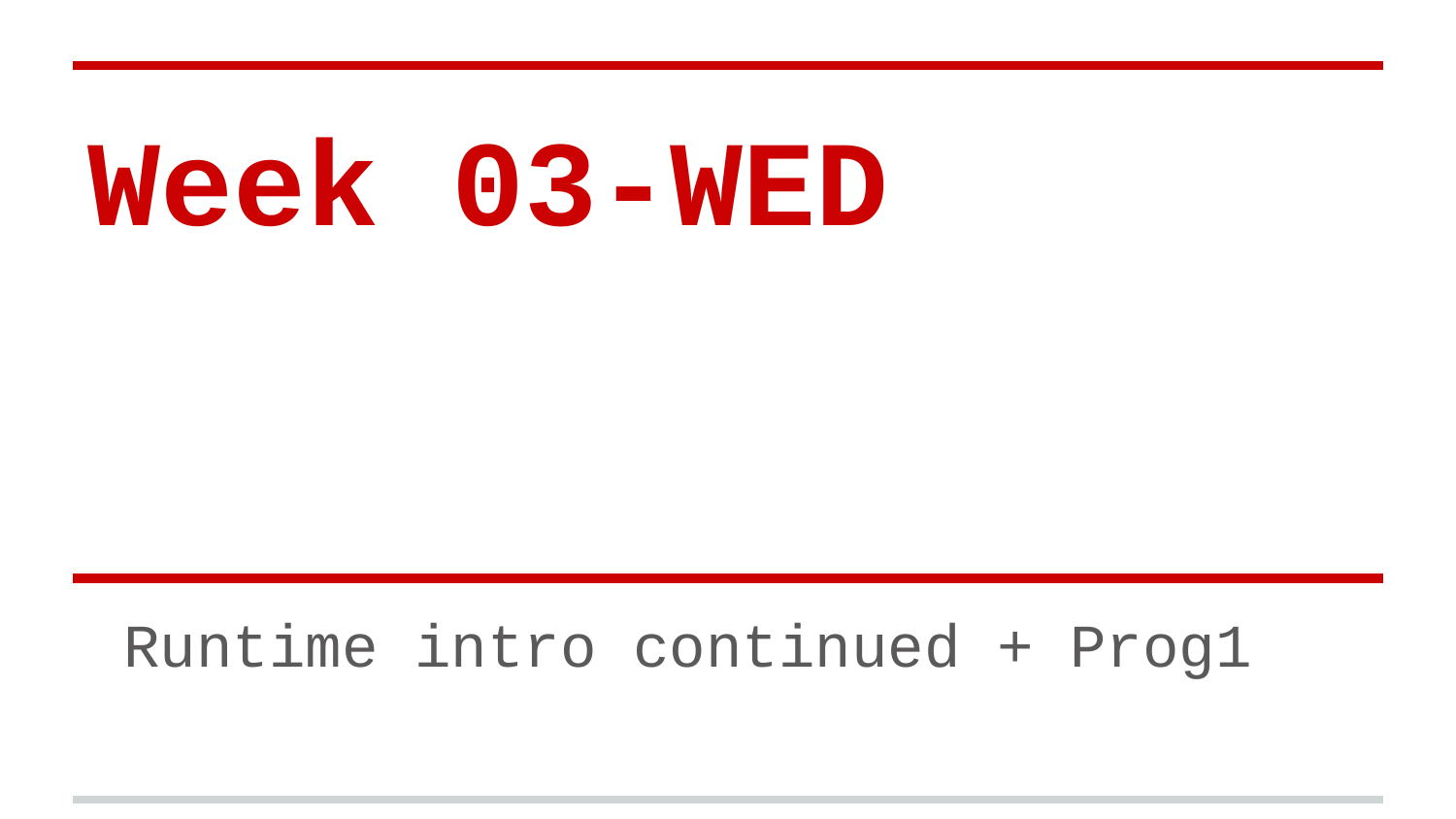

# Week 03-WED
 Runtime intro continued + Prog1